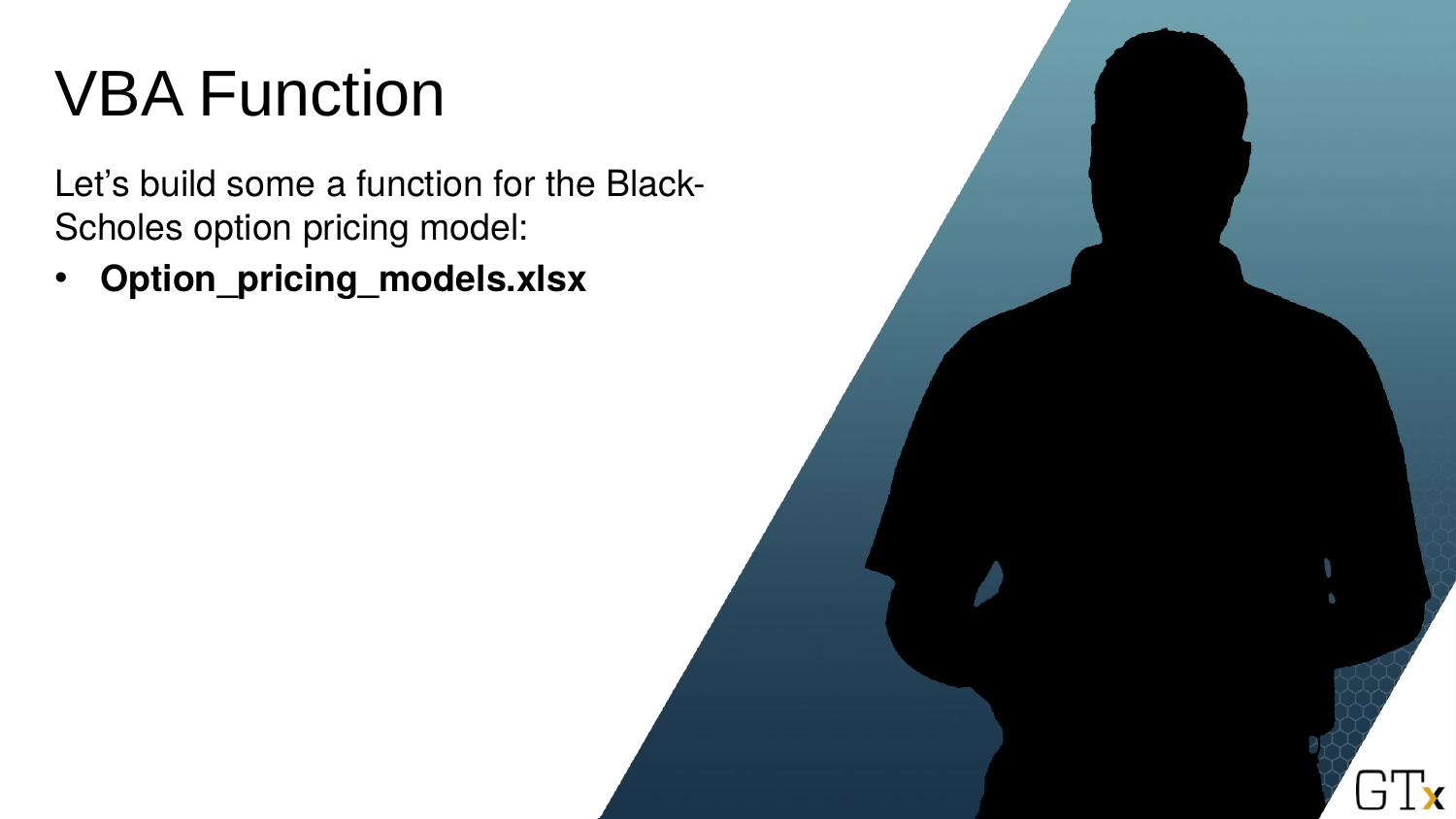

# VBA Function
Let’s build some a function for the Black-Scholes option pricing model:
Option_pricing_models.xlsx